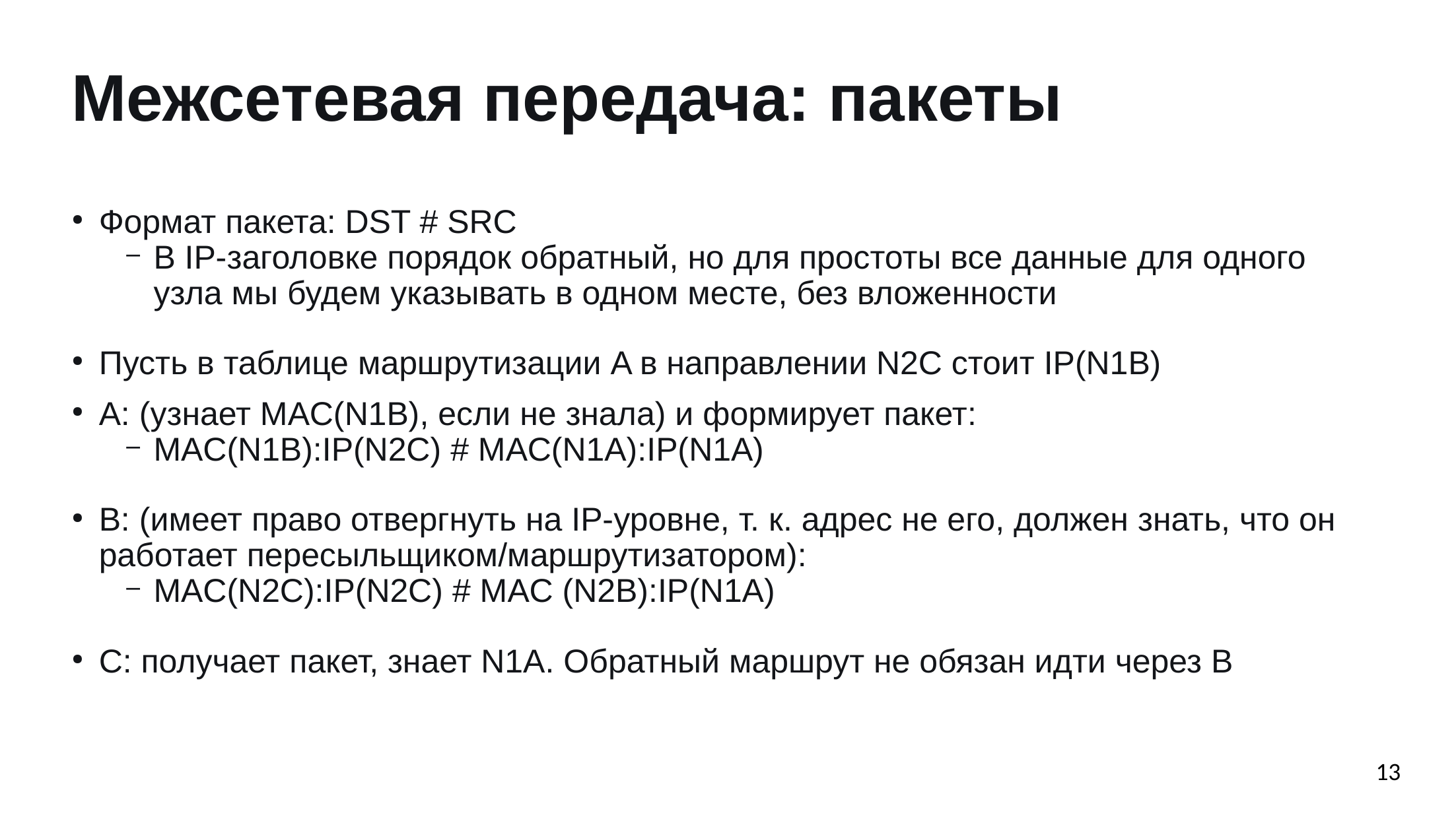

Межсетевая передача: пакеты
Формат пакета: DST # SRC
В IP-заголовке порядок обратный, но для простоты все данные для одного узла мы будем указывать в одном месте, без вложенности
Пусть в таблице маршрутизации A в направлении N2C стоит IP(N1B)
A: (узнает MAC(N1B), если не знала) и формирует пакет:
MAC(N1B):IP(N2C) # MAC(N1A):IP(N1A)
B: (имеет право отвергнуть на IP-уровне, т. к. адрес не его, должен знать, что он работает пересыльщиком/маршрутизатором):
MAC(N2C):IP(N2C) # MAC (N2B):IP(N1A)
C: получает пакет, знает N1A. Обратный маршрут не обязан идти через B
13